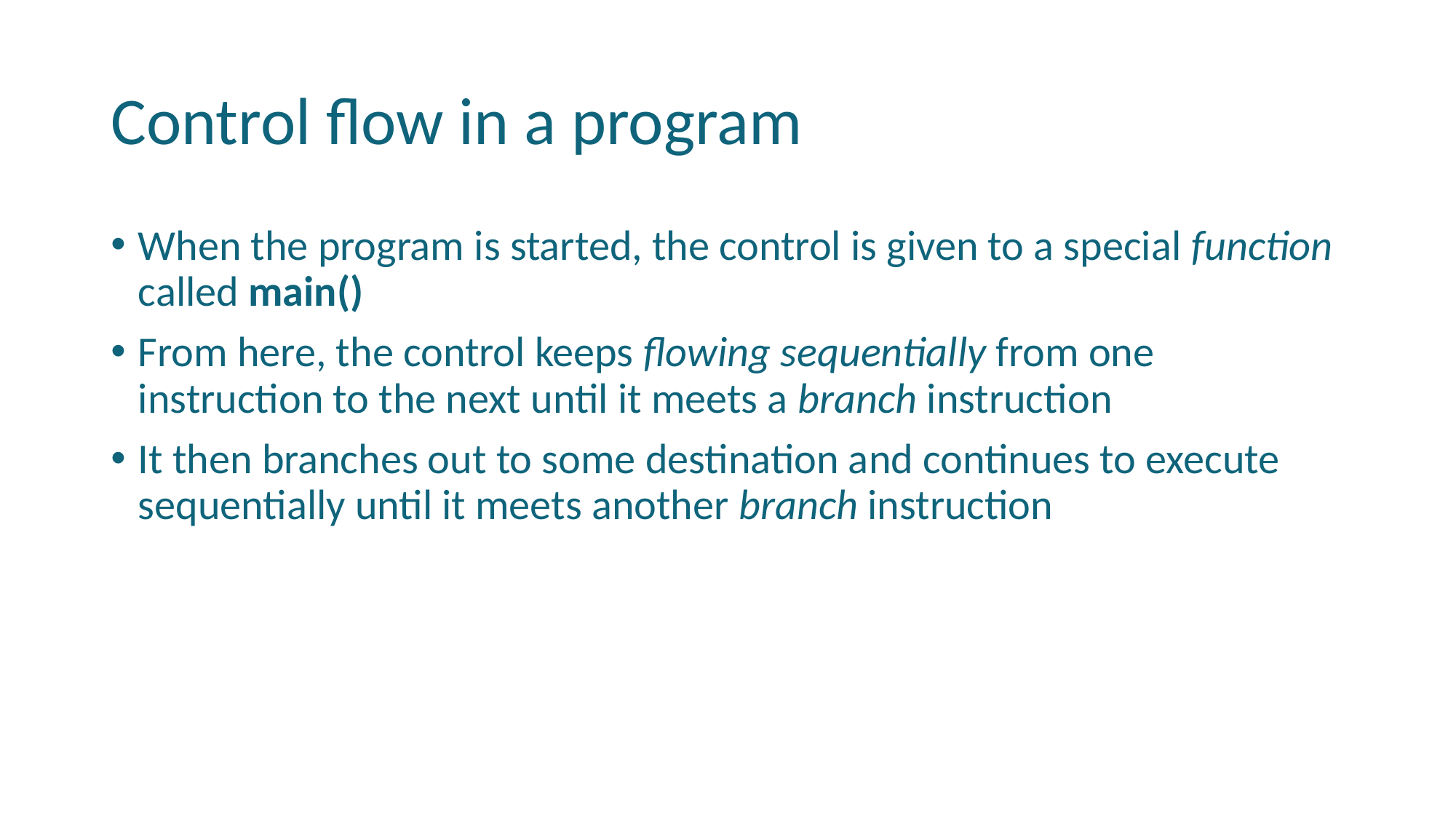

# Control flow in a program
When the program is started, the control is given to a special function called main()
From here, the control keeps flowing sequentially from one instruction to the next until it meets a branch instruction
It then branches out to some destination and continues to execute sequentially until it meets another branch instruction